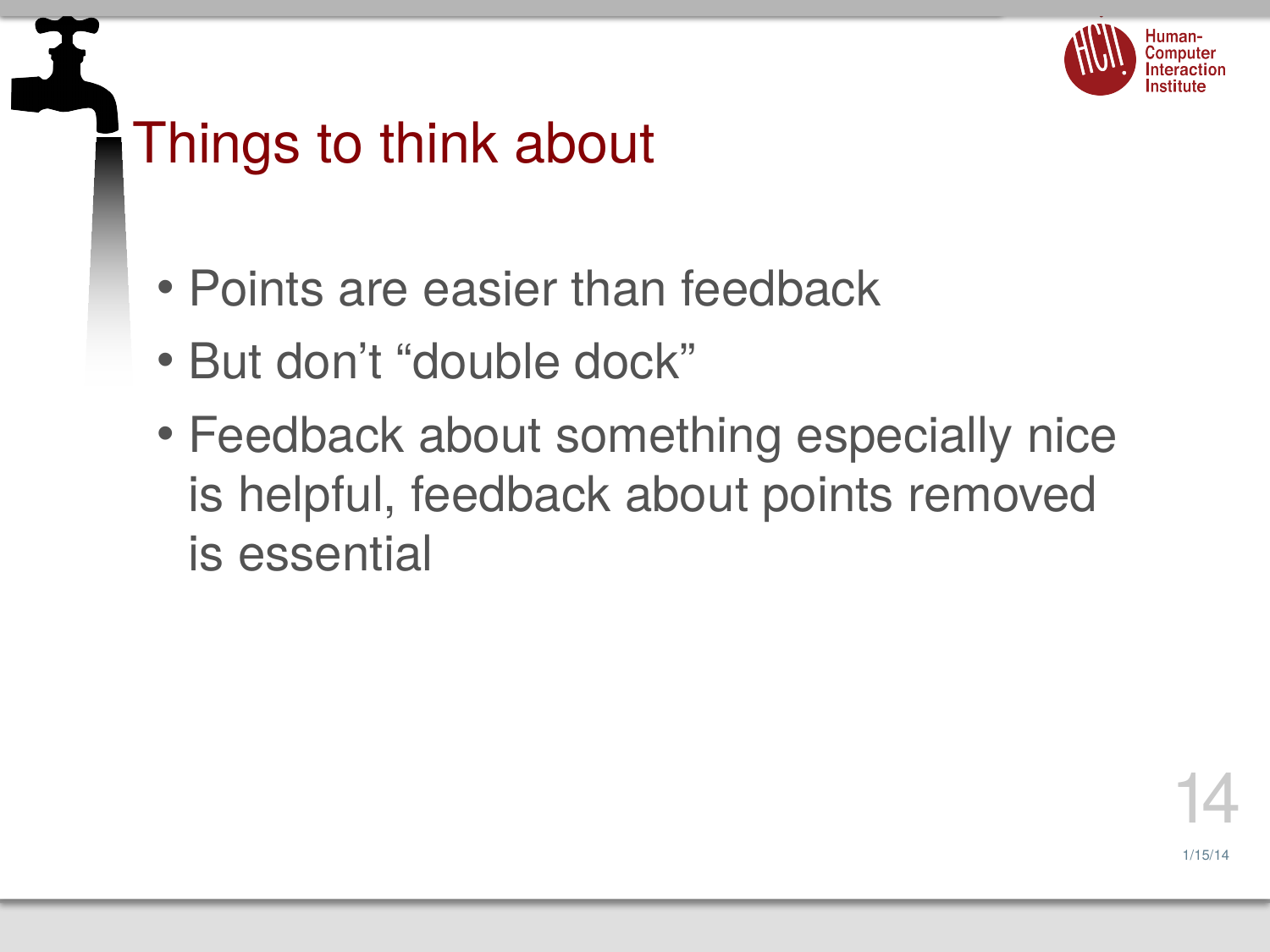

# Things to think about
Points are easier than feedback
But don’t “double dock”
Feedback about something especially nice is helpful, feedback about points removed is essential
14
1/15/14